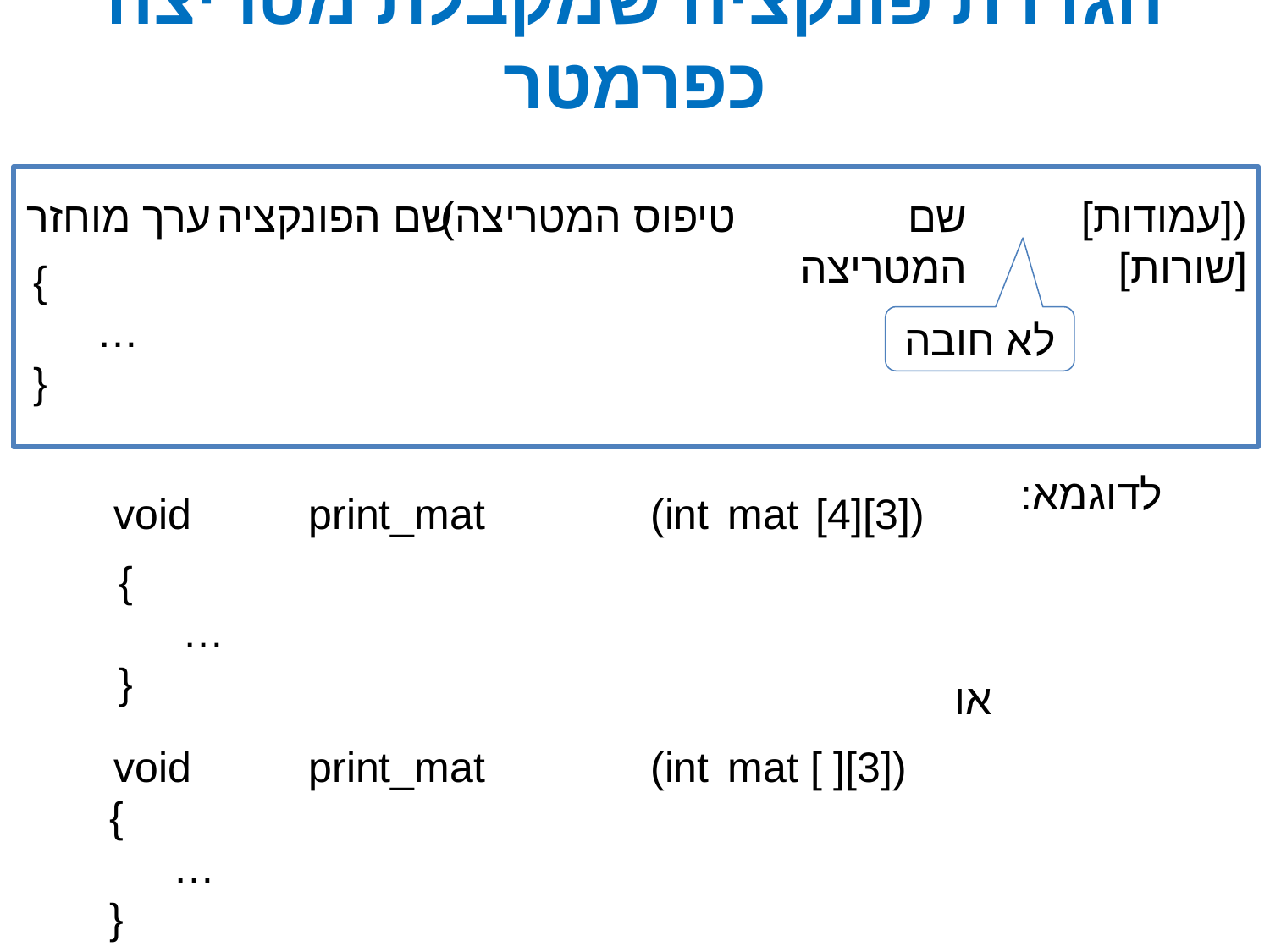

# הגדרת פונקציה שמקבלת מטריצה כפרמטר

ערך מוחזר
שם הפונקציה
טיפוס המטריצה)
שם המטריצה
([עמודות][שורות]
{
…
}
לא חובה
לדוגמא:
void
print_mat
int)
mat
([3][4]
{
…
}
או
mat
[ ][3])
void
print_mat
int)
{
…
}